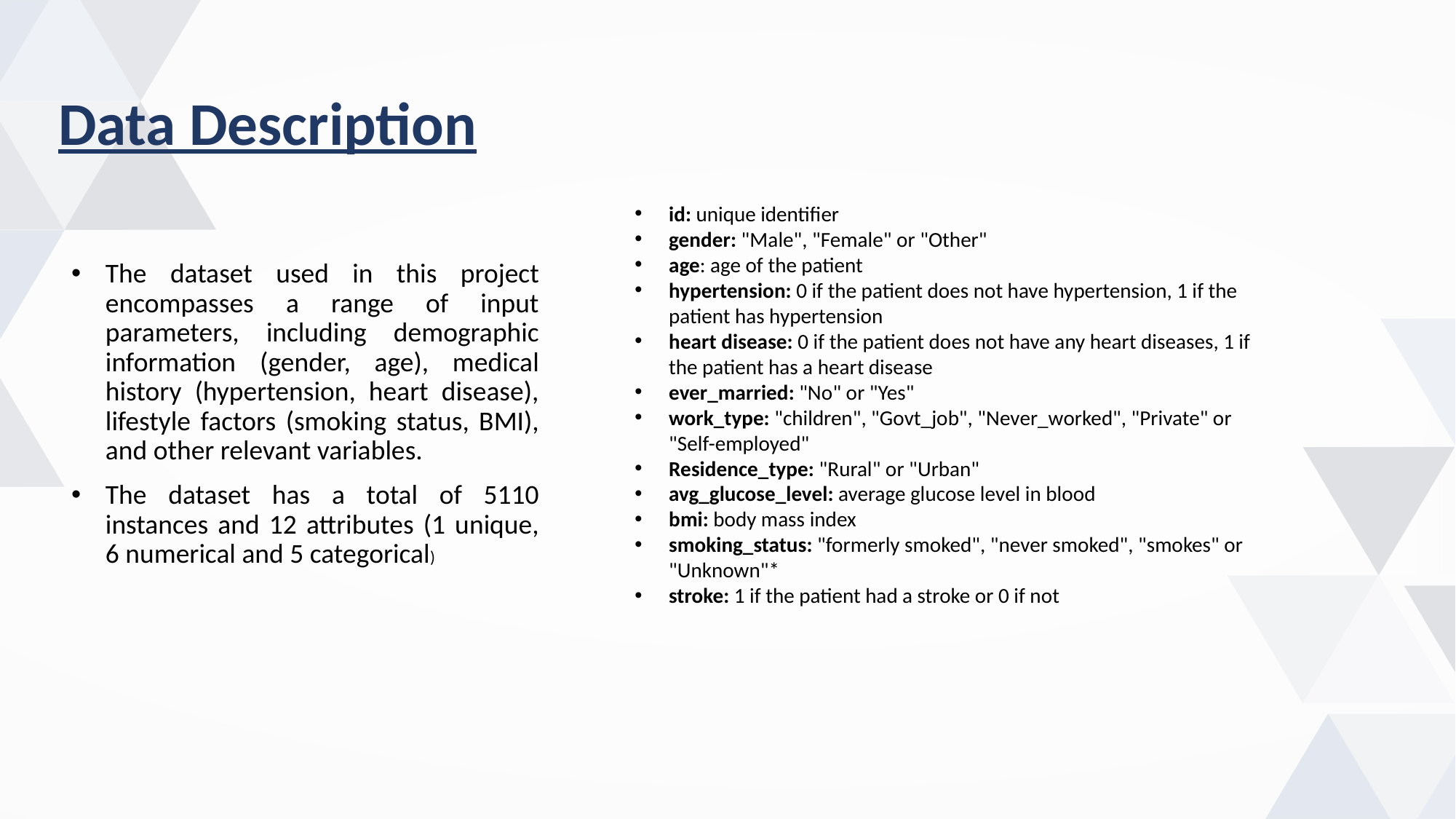

Data Description
id: unique identifier
gender: "Male", "Female" or "Other"
age: age of the patient
hypertension: 0 if the patient does not have hypertension, 1 if the patient has hypertension
heart disease: 0 if the patient does not have any heart diseases, 1 if the patient has a heart disease
ever_married: "No" or "Yes"
work_type: "children", "Govt_job", "Never_worked", "Private" or "Self-employed"
Residence_type: "Rural" or "Urban"
avg_glucose_level: average glucose level in blood
bmi: body mass index
smoking_status: "formerly smoked", "never smoked", "smokes" or "Unknown"*
stroke: 1 if the patient had a stroke or 0 if not
The dataset used in this project encompasses a range of input parameters, including demographic information (gender, age), medical history (hypertension, heart disease), lifestyle factors (smoking status, BMI), and other relevant variables.
The dataset has a total of 5110 instances and 12 attributes (1 unique, 6 numerical and 5 categorical)